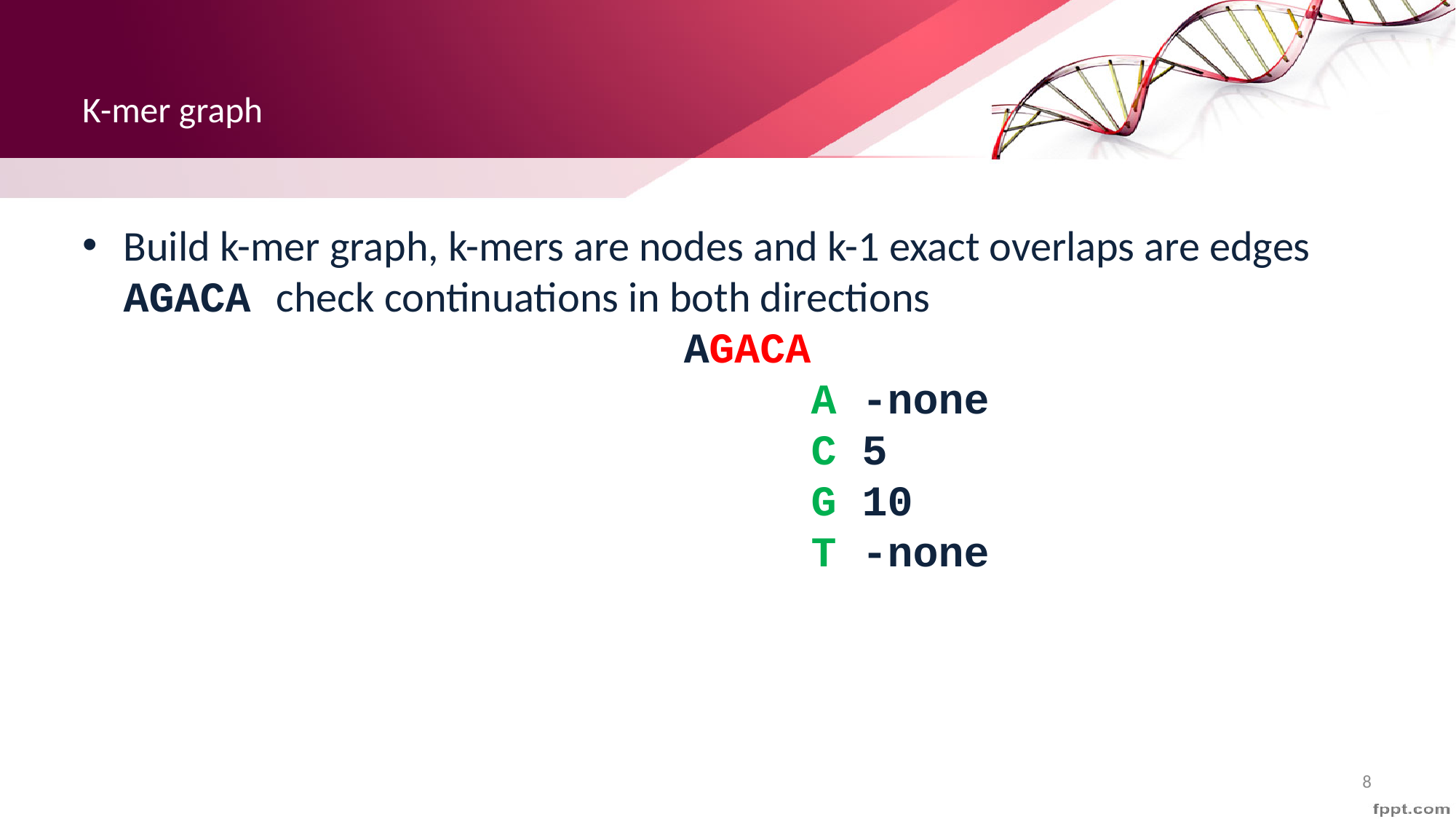

# K-mer graph
Build k-mer graph, k-mers are nodes and k-1 exact overlaps are edges
AGACA check continuations in both directions
                      AGACA
                none A     A -none
                none C     C 5
                none G     G 10
                  15 T     T -none

8